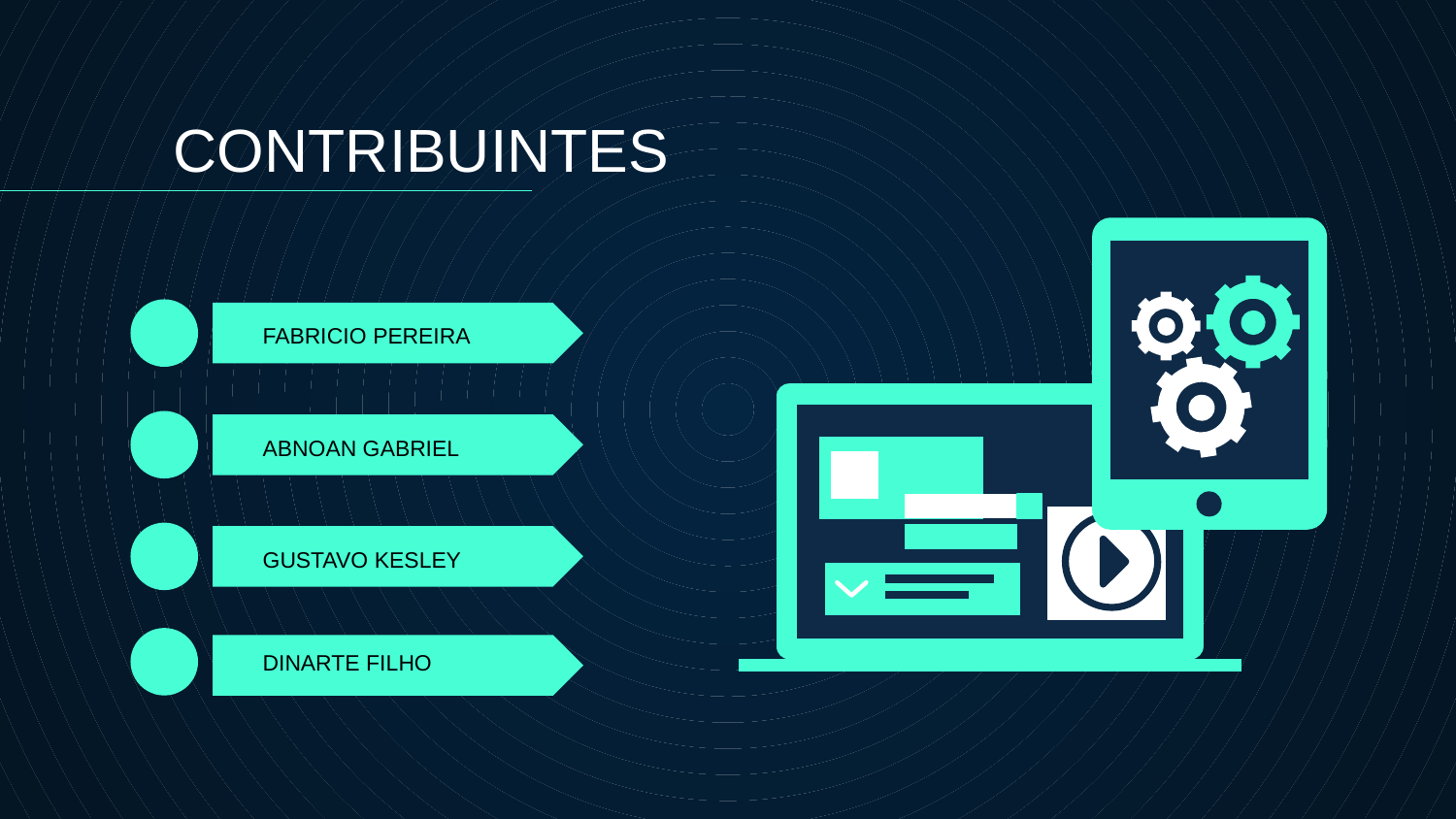

CONTRIBUINTES

# FABRICIO PEREIRA

ABNOAN GABRIEL

GUSTAVO KESLEY

DINARTE FILHO